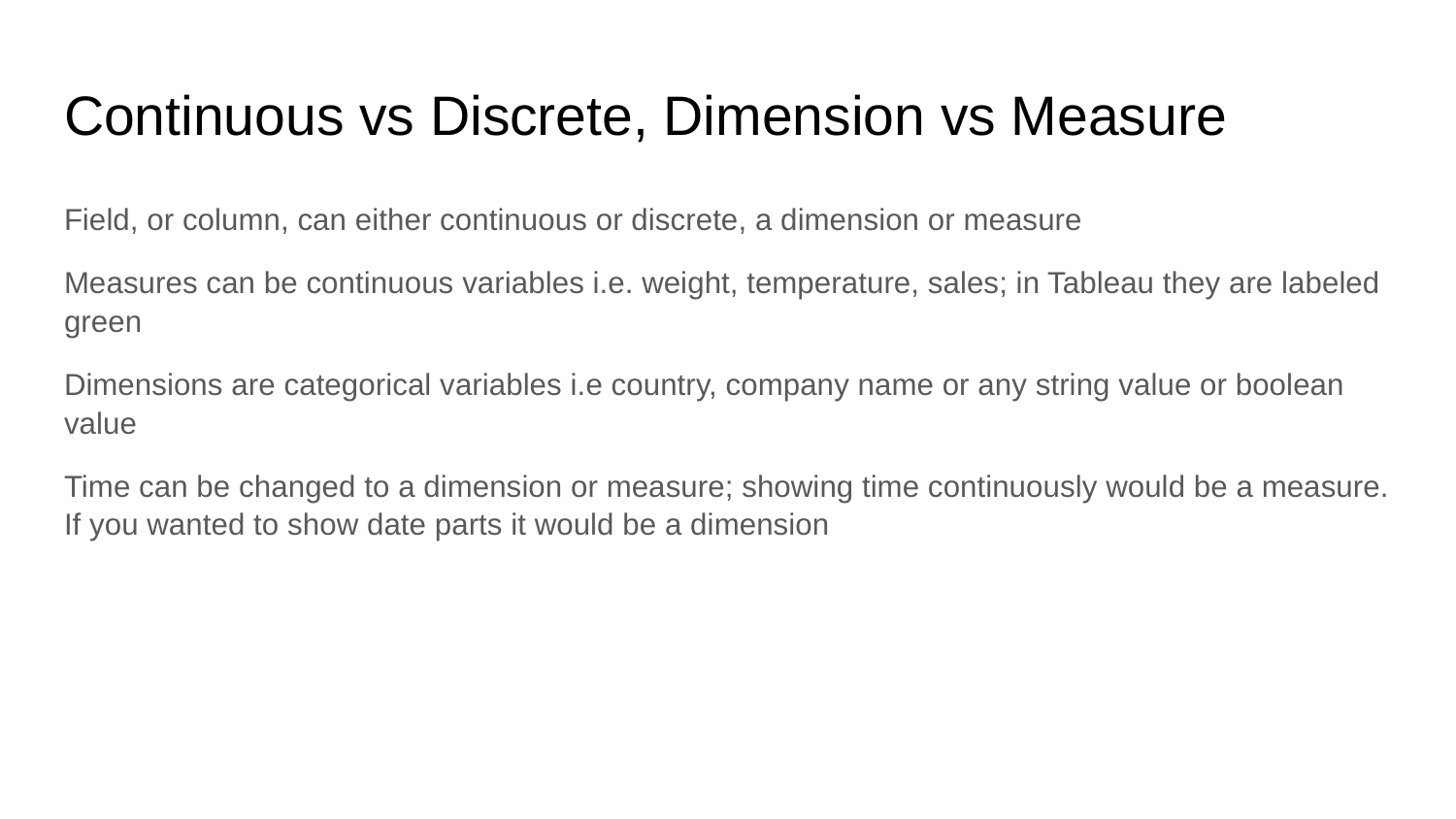

# Continuous vs Discrete, Dimension vs Measure
Field, or column, can either continuous or discrete, a dimension or measure
Measures can be continuous variables i.e. weight, temperature, sales; in Tableau they are labeled green
Dimensions are categorical variables i.e country, company name or any string value or boolean value
Time can be changed to a dimension or measure; showing time continuously would be a measure. If you wanted to show date parts it would be a dimension